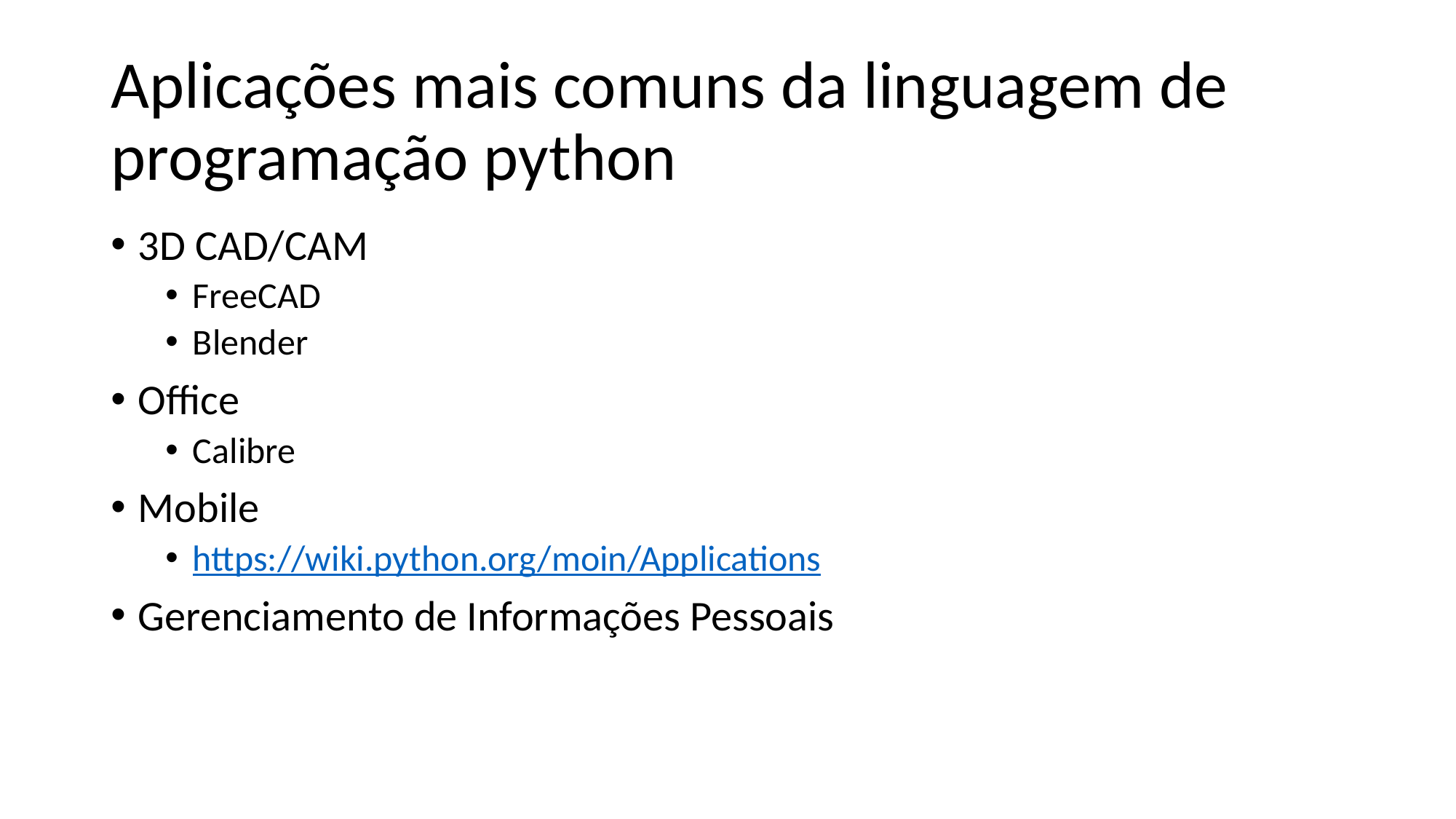

# Aplicações mais comuns da linguagem de programação python
3D CAD/CAM
FreeCAD
Blender
Office
Calibre
Mobile
https://wiki.python.org/moin/Applications
Gerenciamento de Informações Pessoais